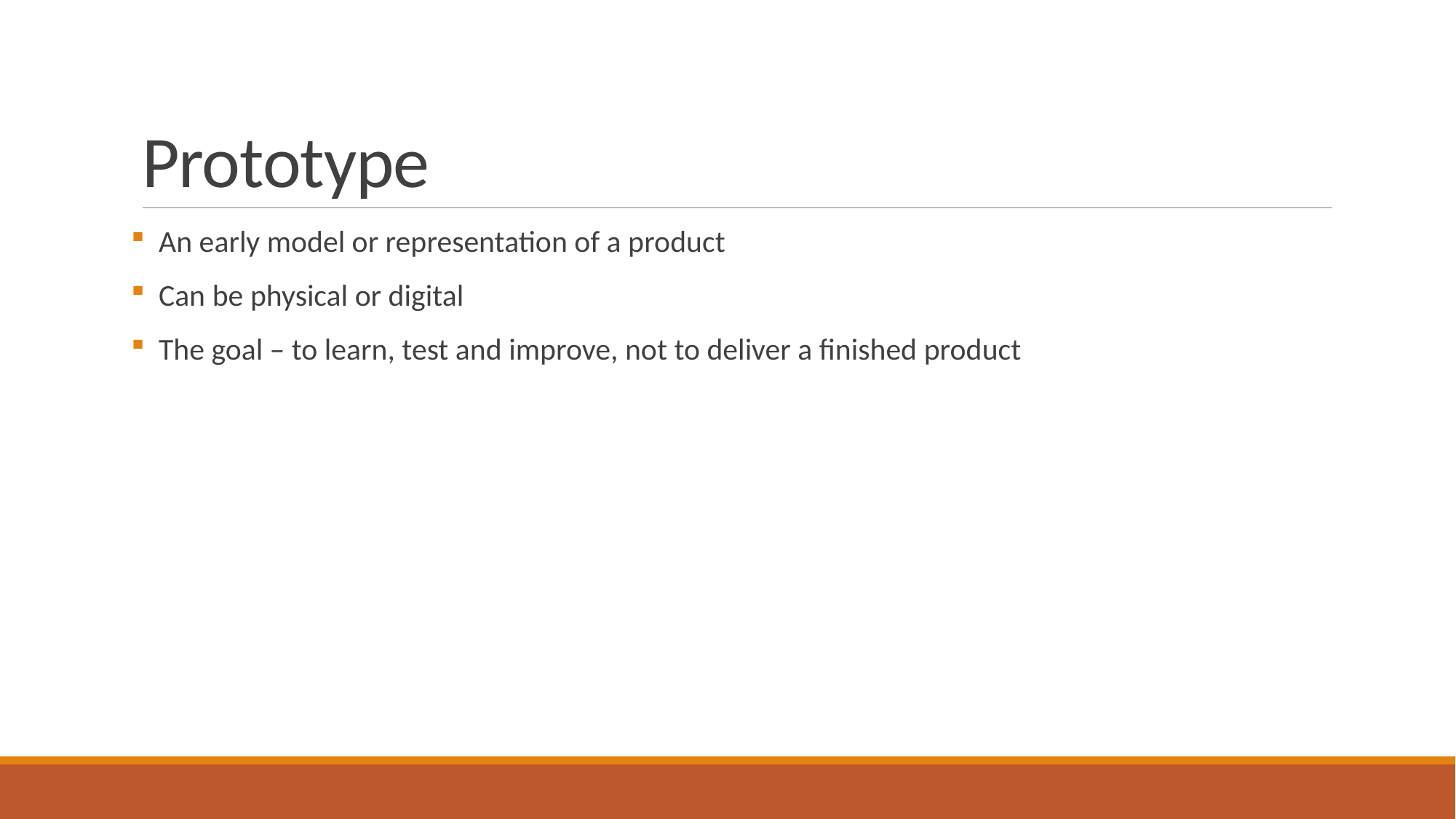

# Prototype
  An early model or representation of a product
  Can be physical or digital
  The goal – to learn, test and improve, not to deliver a finished product